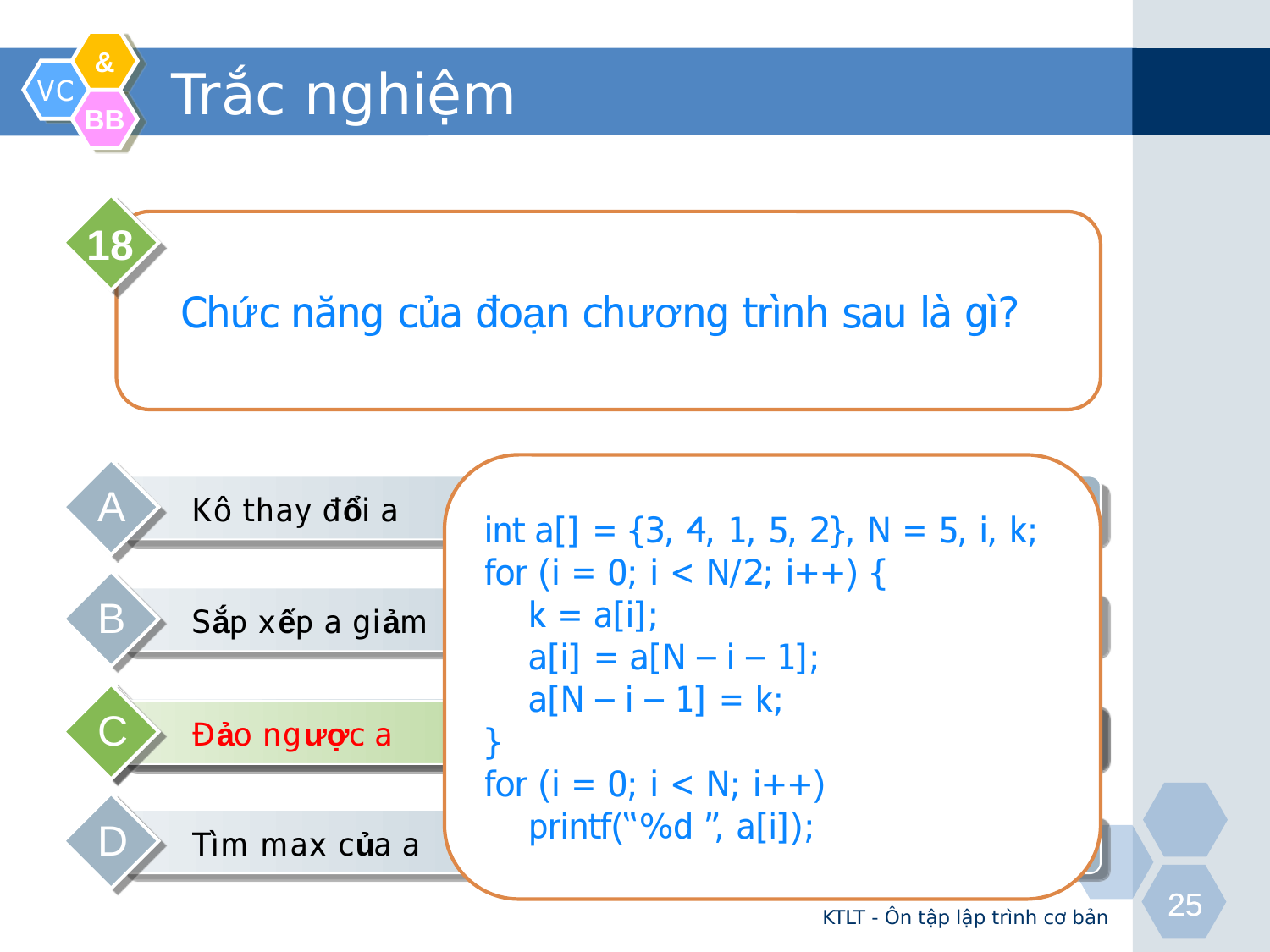

# Trắc nghiệm

18

Chức năng của đoạn chương trình sau là gì?

int a[] = {3, 4, 1, 5, 2}, N = 5, i, k;
for (i = 0; i < N/2; i++) {
    k = a[i];
    a[i] = a[N – i – 1];
    a[N – i – 1] = k;
}
for (i = 0; i < N; i++)
    printf(“%d ”, a[i]);

A

Kô thay đổi a

B

Sắp xếp a giảm

C

Đảo ngược a

C

Đảo ngược a

D

Tìm max của a
KTLT - Ôn tập lập trình cơ bản